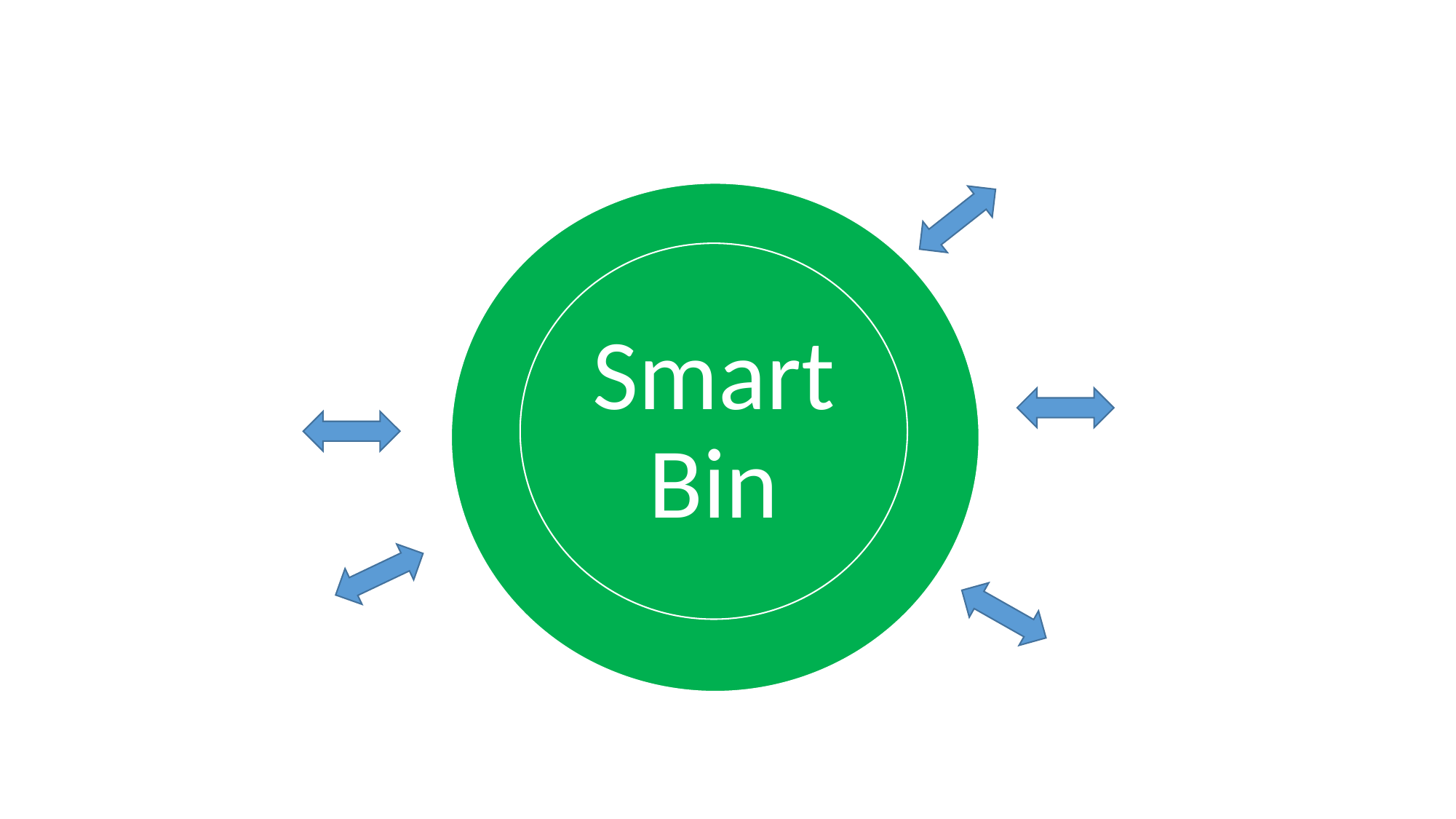

Recycle Industry

ReUse Industry

ReCart

Smart Bin

Green Agent

Organic Waste Industry